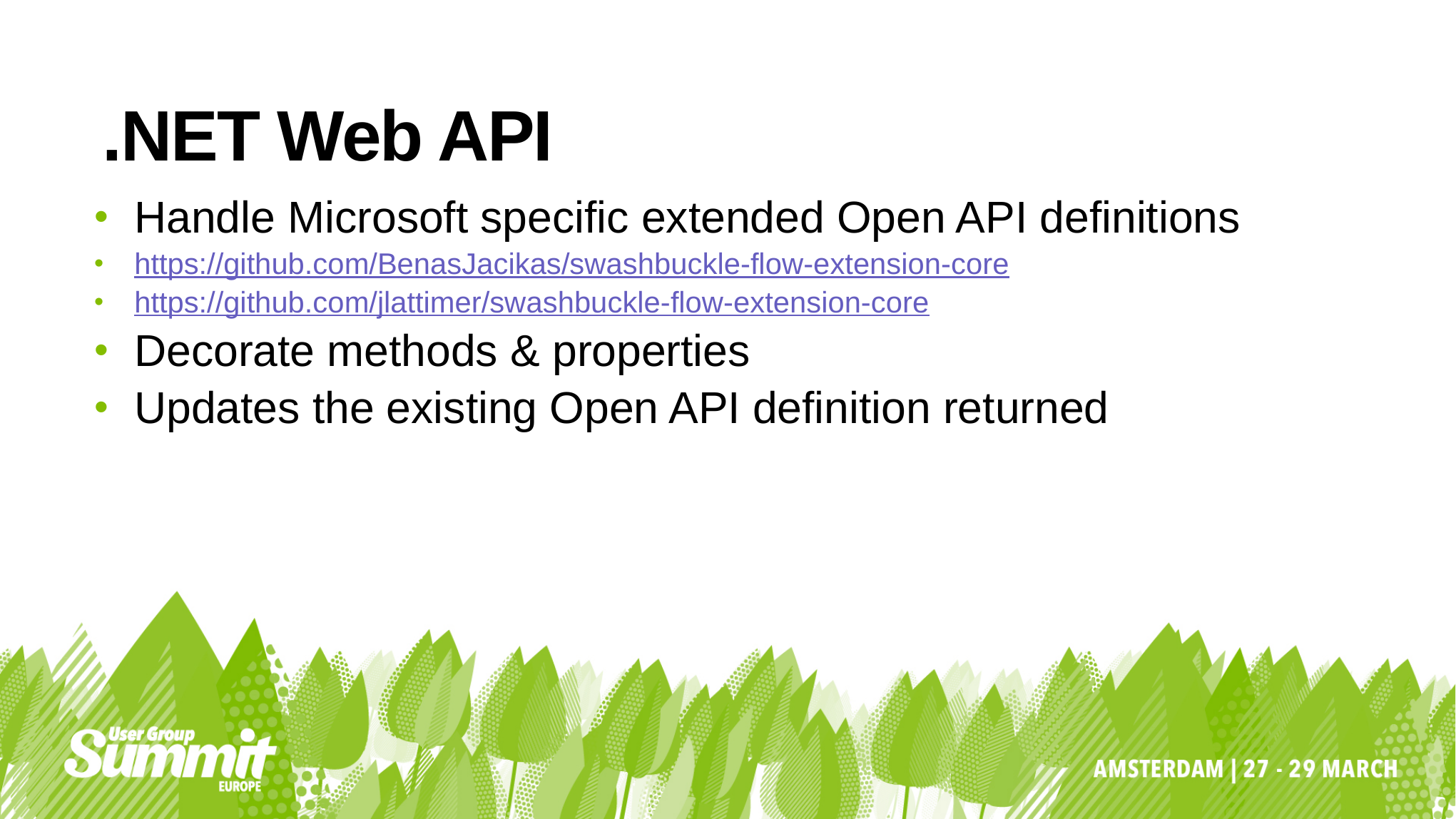

# .NET Web API
Handle Microsoft specific extended Open API definitions
https://github.com/BenasJacikas/swashbuckle-flow-extension-core
https://github.com/jlattimer/swashbuckle-flow-extension-core
Decorate methods & properties
Updates the existing Open API definition returned